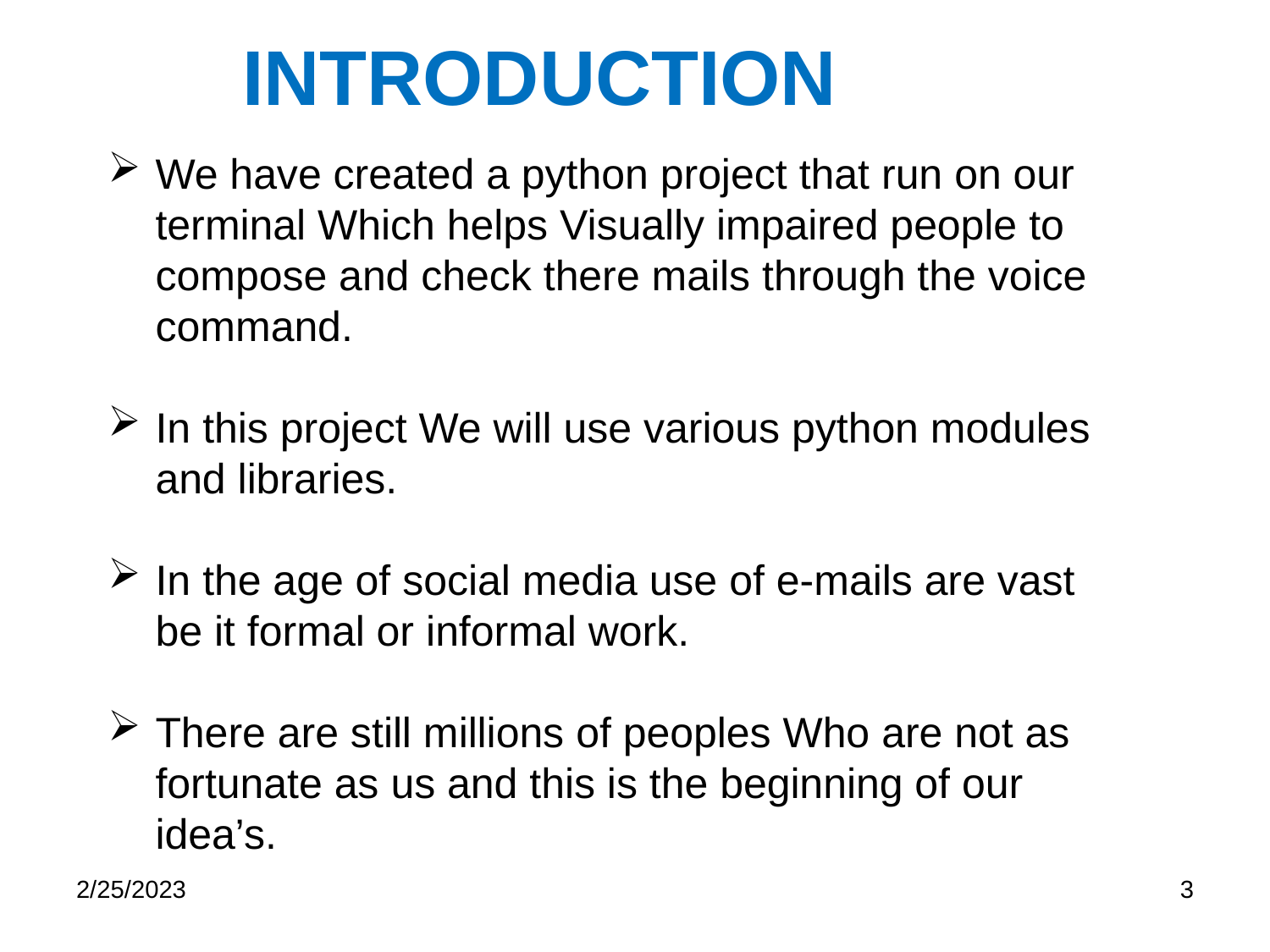

INTRODUCTION
We have created a python project that run on our terminal Which helps Visually impaired people to compose and check there mails through the voice command.

In this project We will use various python modules and libraries.

In the age of social media use of e-mails are vast be it formal or informal work.

There are still millions of peoples Who are not as fortunate as us and this is the beginning of our idea’s.

2/25/2023
3